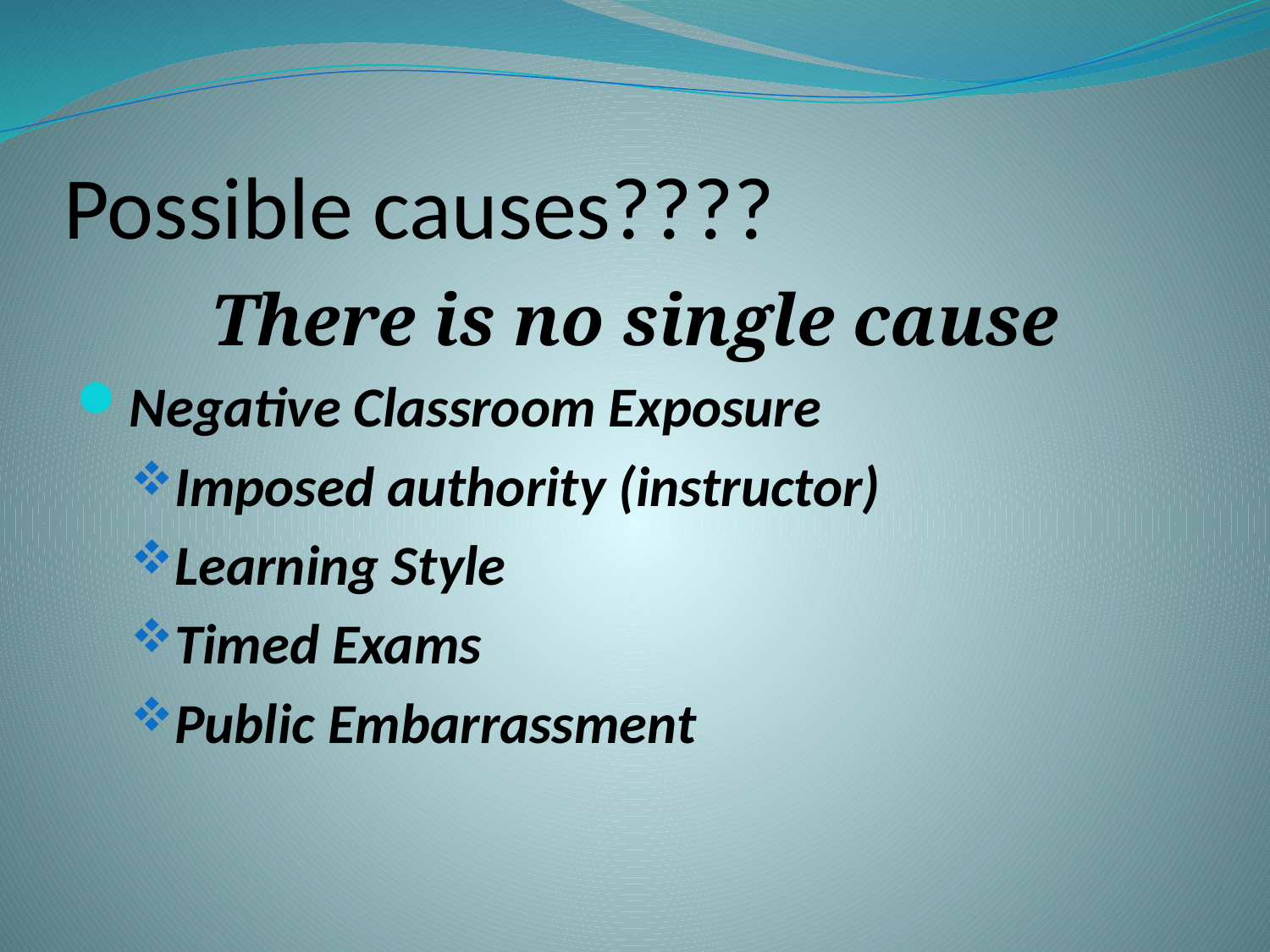

# Possible causes????
There is no single cause
Negative Classroom Exposure
Imposed authority (instructor)
Learning Style
Timed Exams
Public Embarrassment